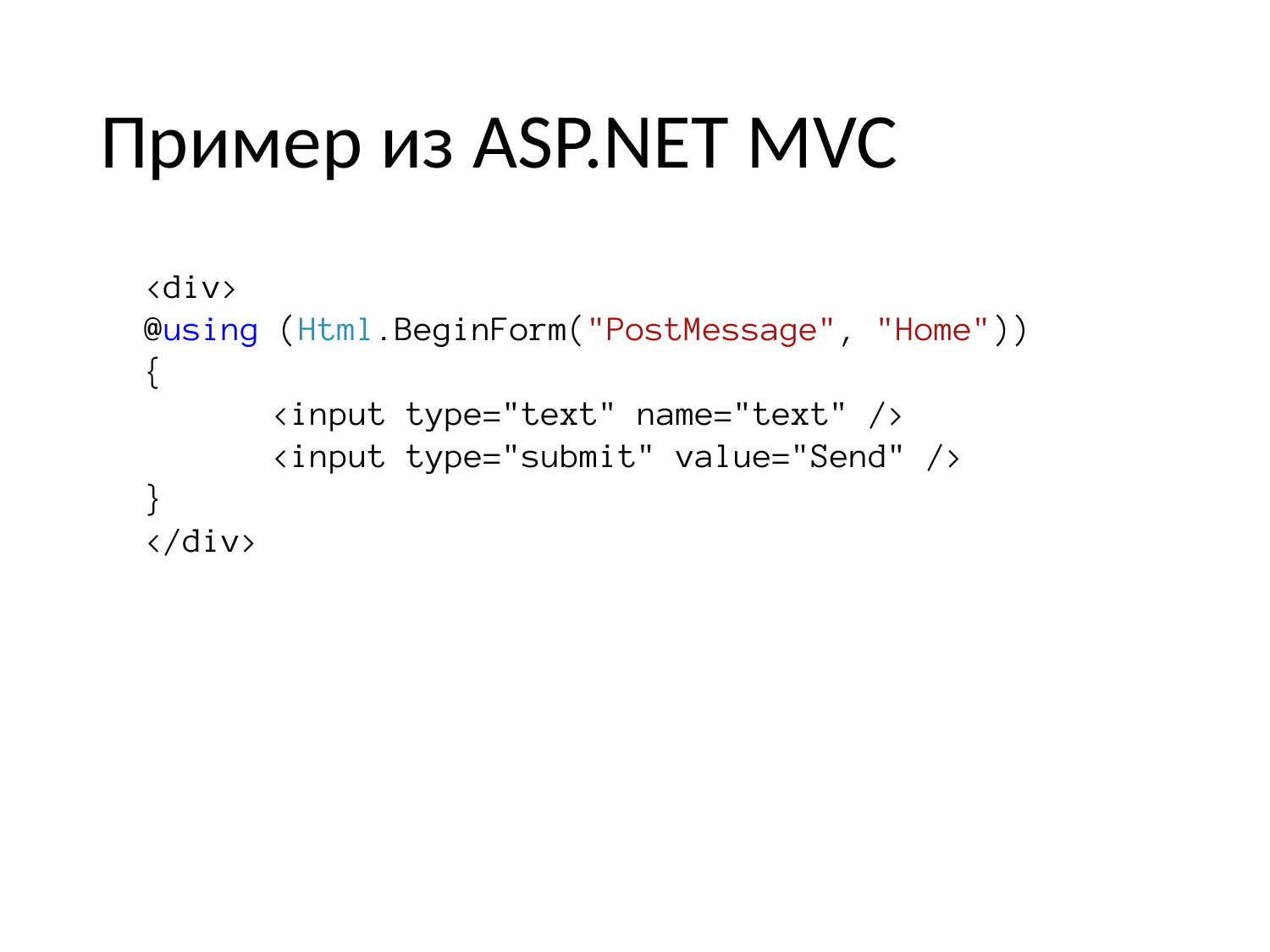

# Пример из ASP.NET MVC
<div>
@using (Html.BeginForm("PostMessage", "Home"))
{
	<input type="text" name="text" />
	<input type="submit" value="Send" />
}
</div>